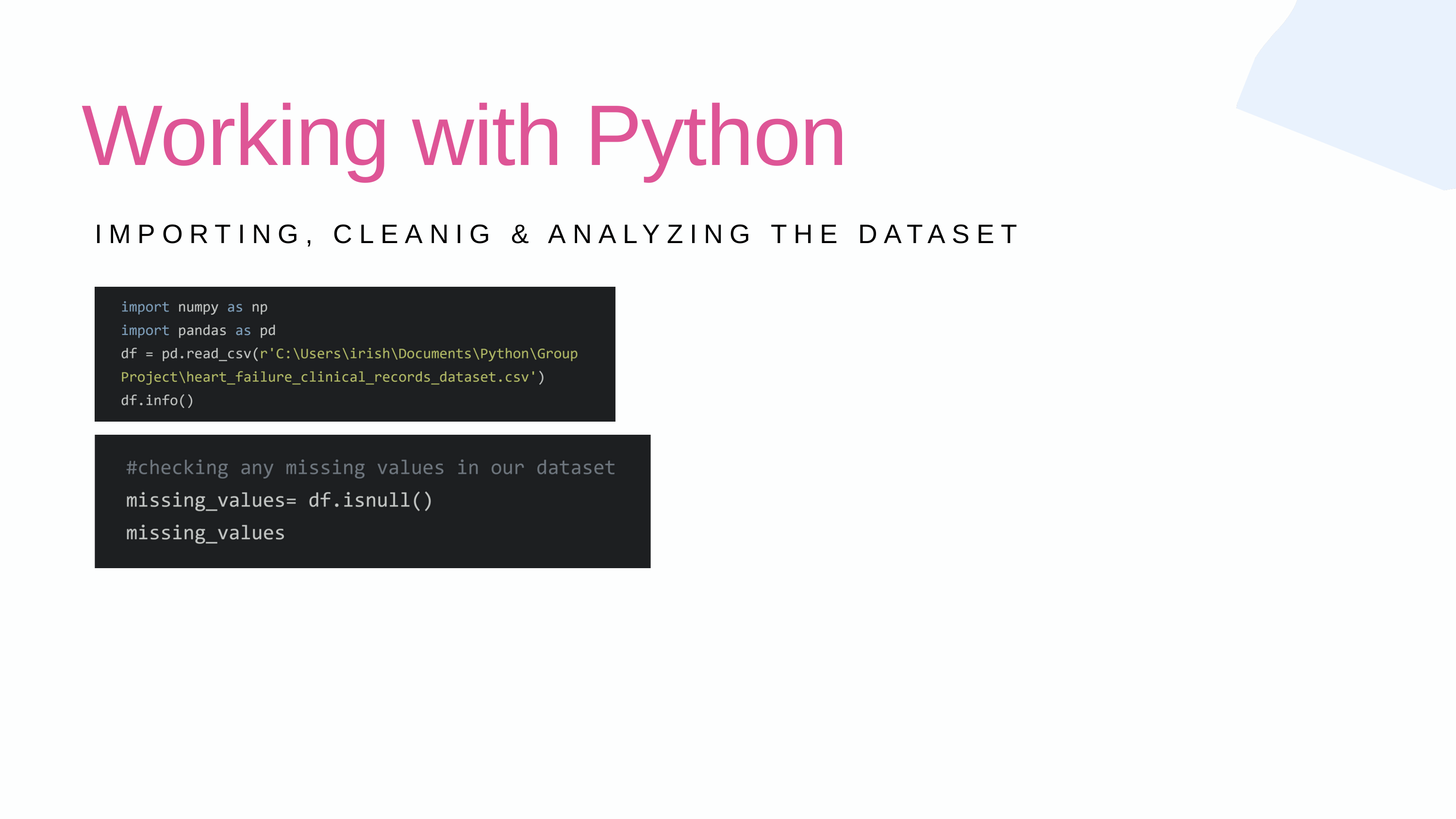

Working with Python
IMPORTING, CLEANIG & ANALYZING THE DATASET